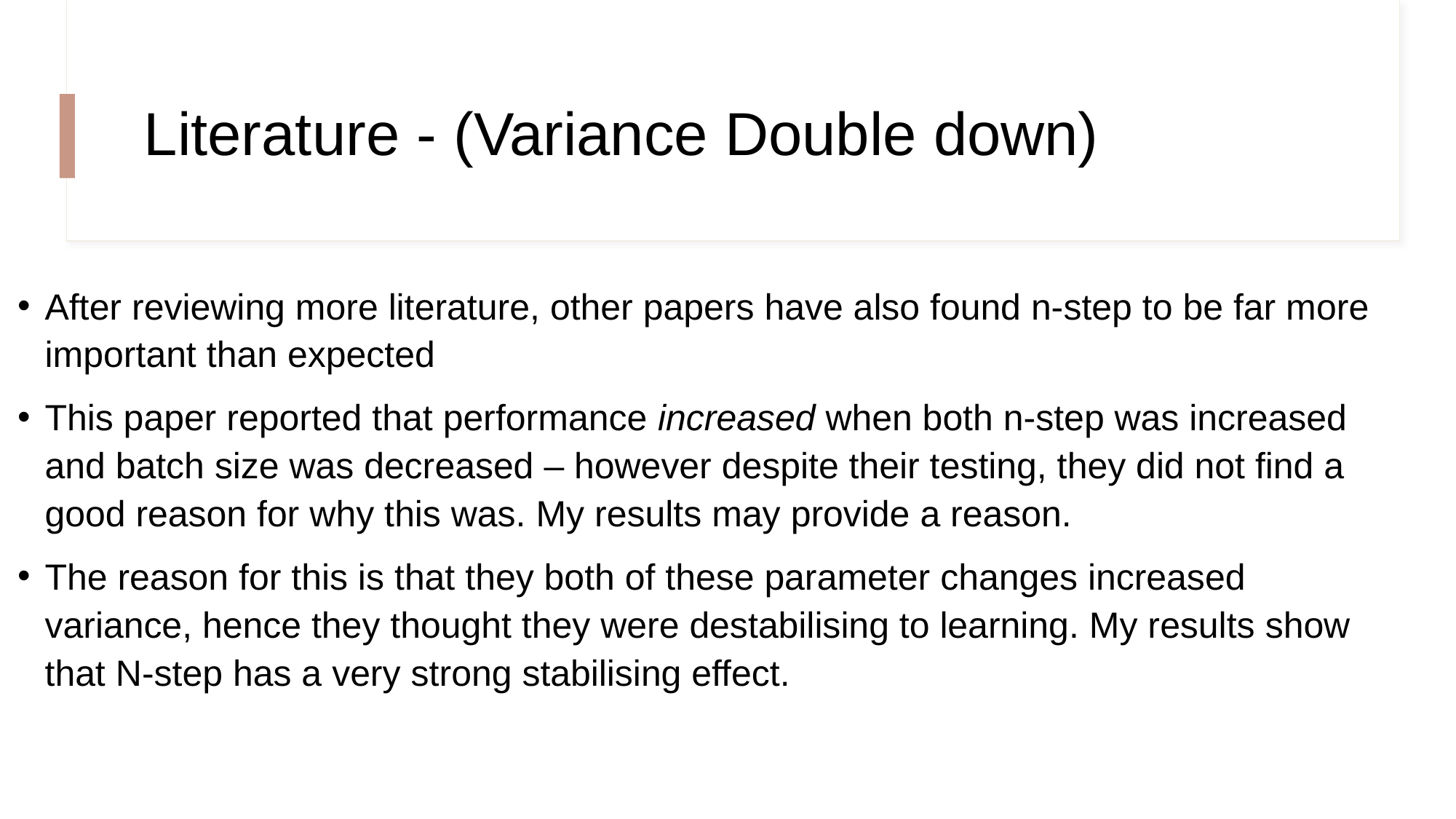

# Literature - (Variance Double down)
After reviewing more literature, other papers have also found n-step to be far more important than expected
This paper reported that performance increased when both n-step was increased and batch size was decreased – however despite their testing, they did not find a good reason for why this was. My results may provide a reason.
The reason for this is that they both of these parameter changes increased variance, hence they thought they were destabilising to learning. My results show that N-step has a very strong stabilising effect.